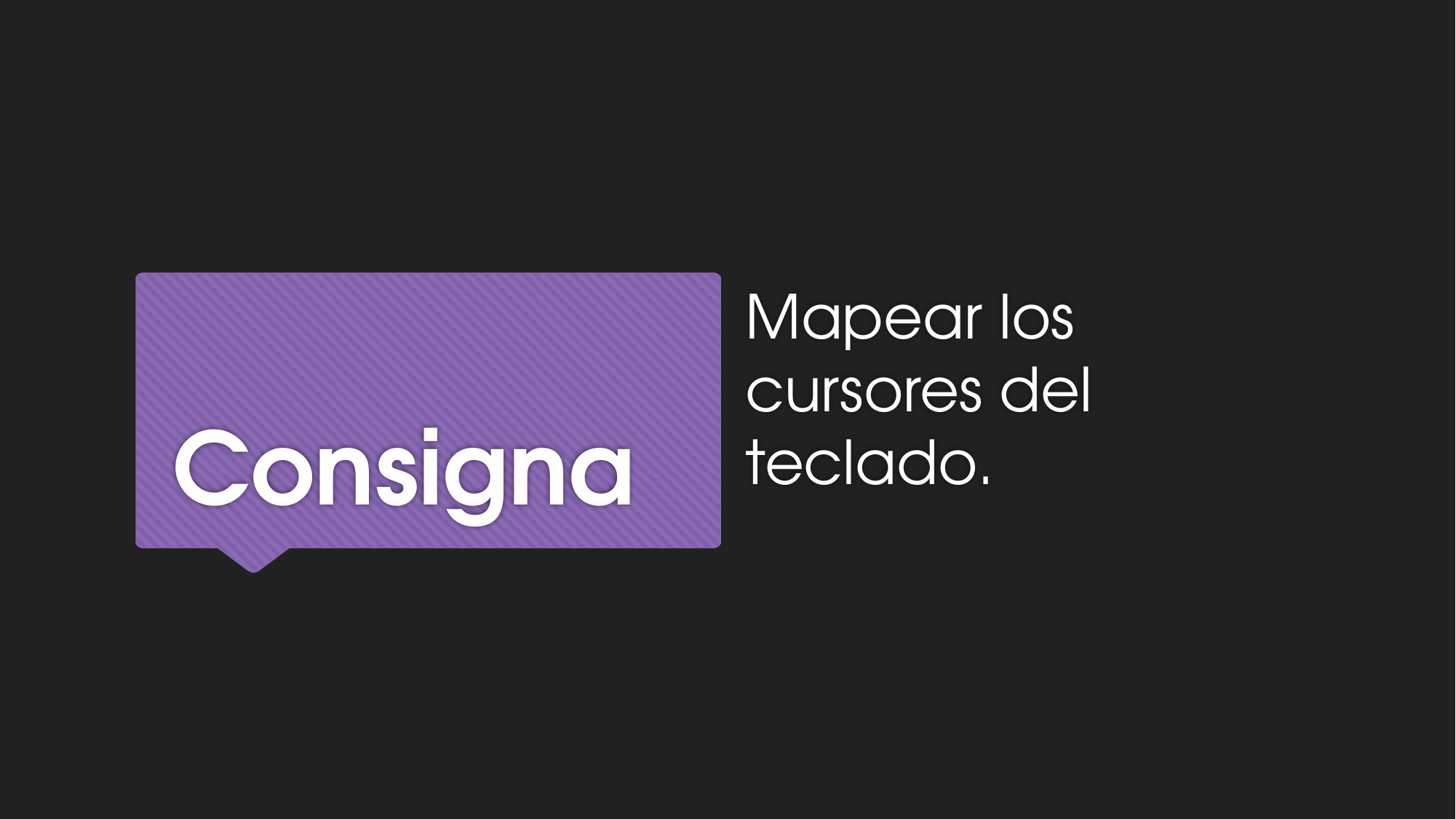

Mapear los cursores del teclado.
# Consigna